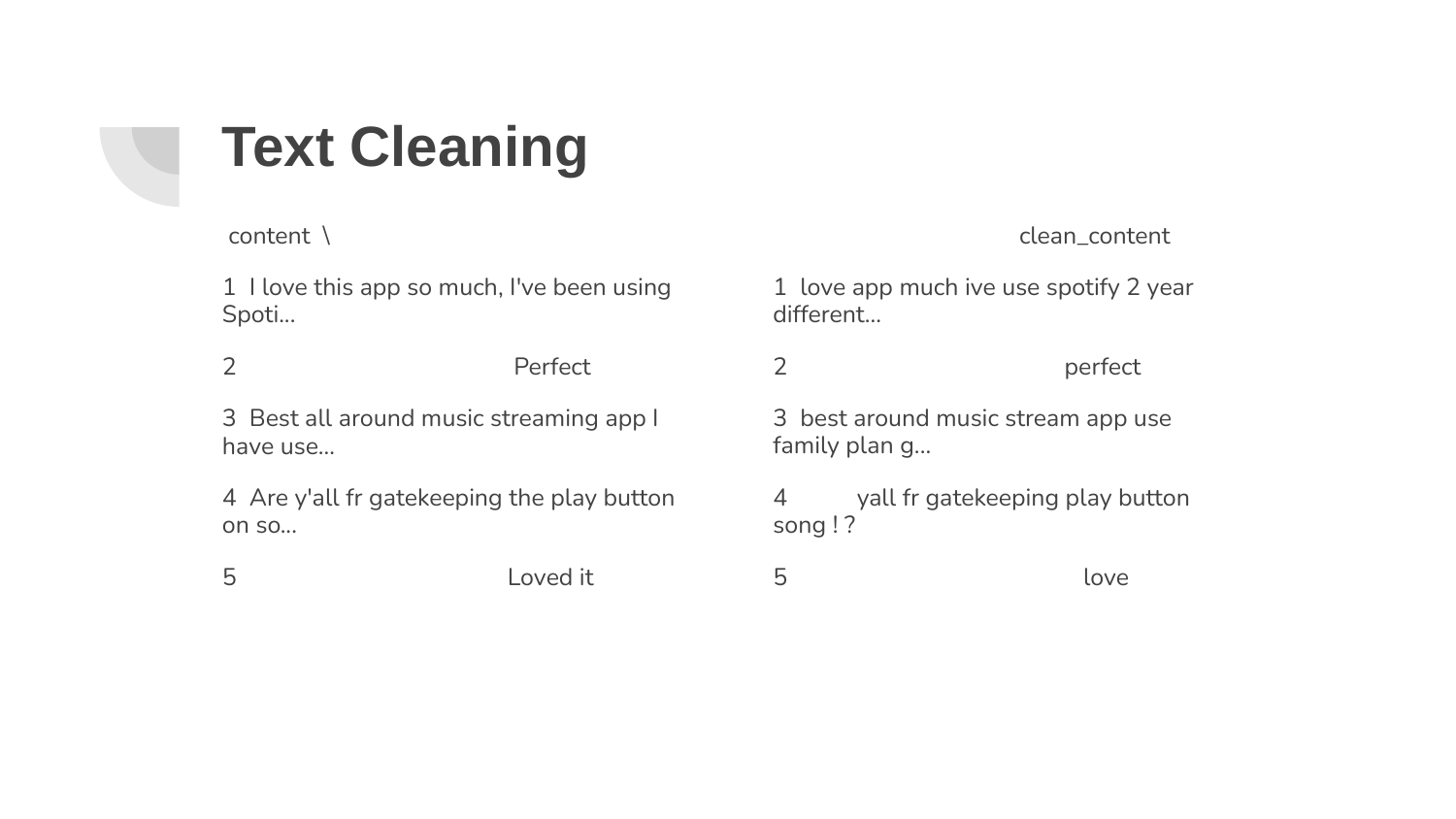

# Text Cleaning

 content  \
1  I love this app so much, I've been using Spoti...
2                                            Perfect
3  Best all around music streaming app I have use...
4  Are y'all fr gatekeeping the play button on so...
5                                           Loved it

                                       clean_content
1  love app much ive use spotify 2 year different...
2                                            perfect
3  best around music stream app use family plan g...
4           yall fr gatekeeping play button song ! ?
5                                               love